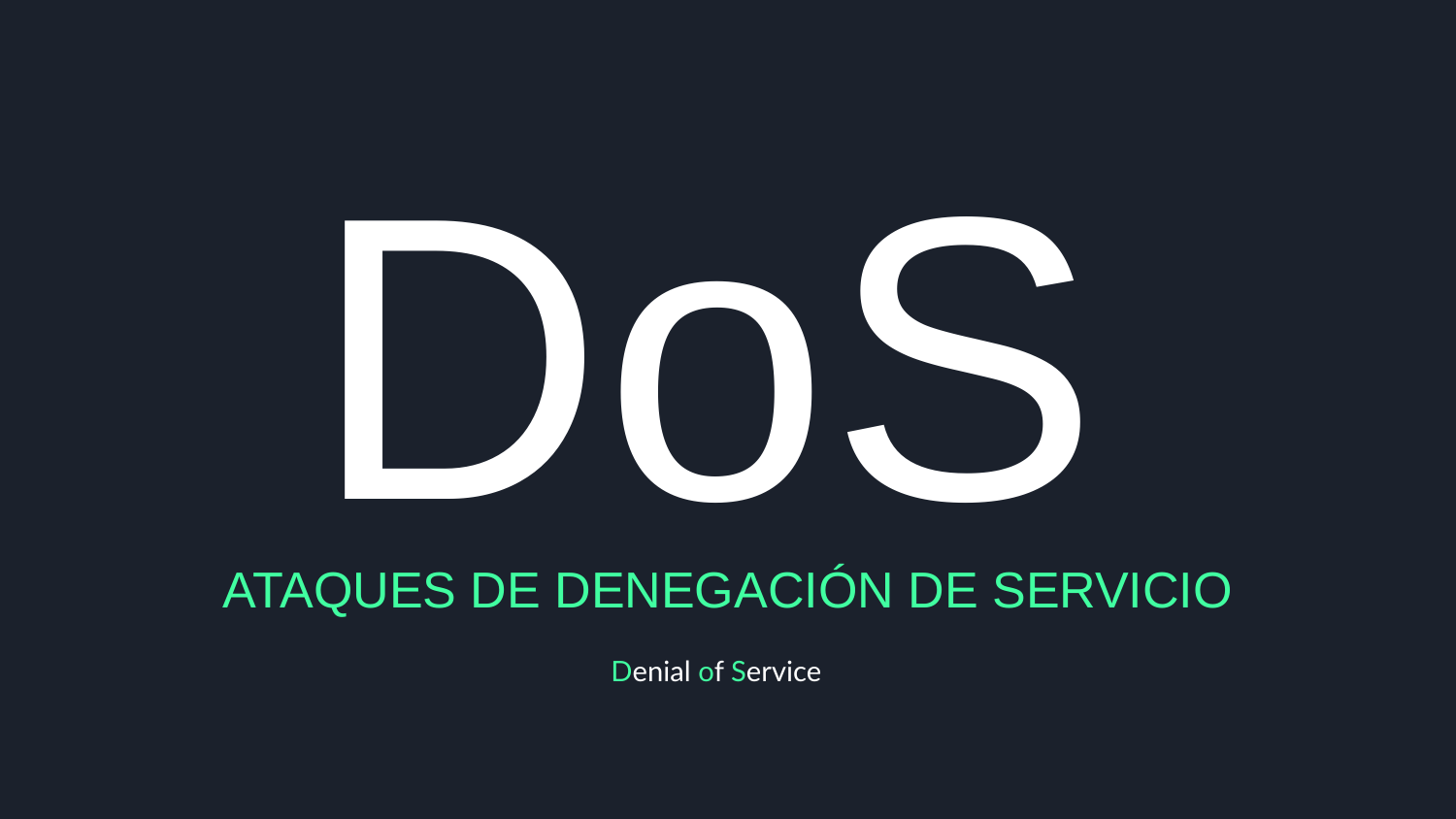

DoS
ATAQUES DE DENEGACIÓN DE SERVICIO
Denial of Service